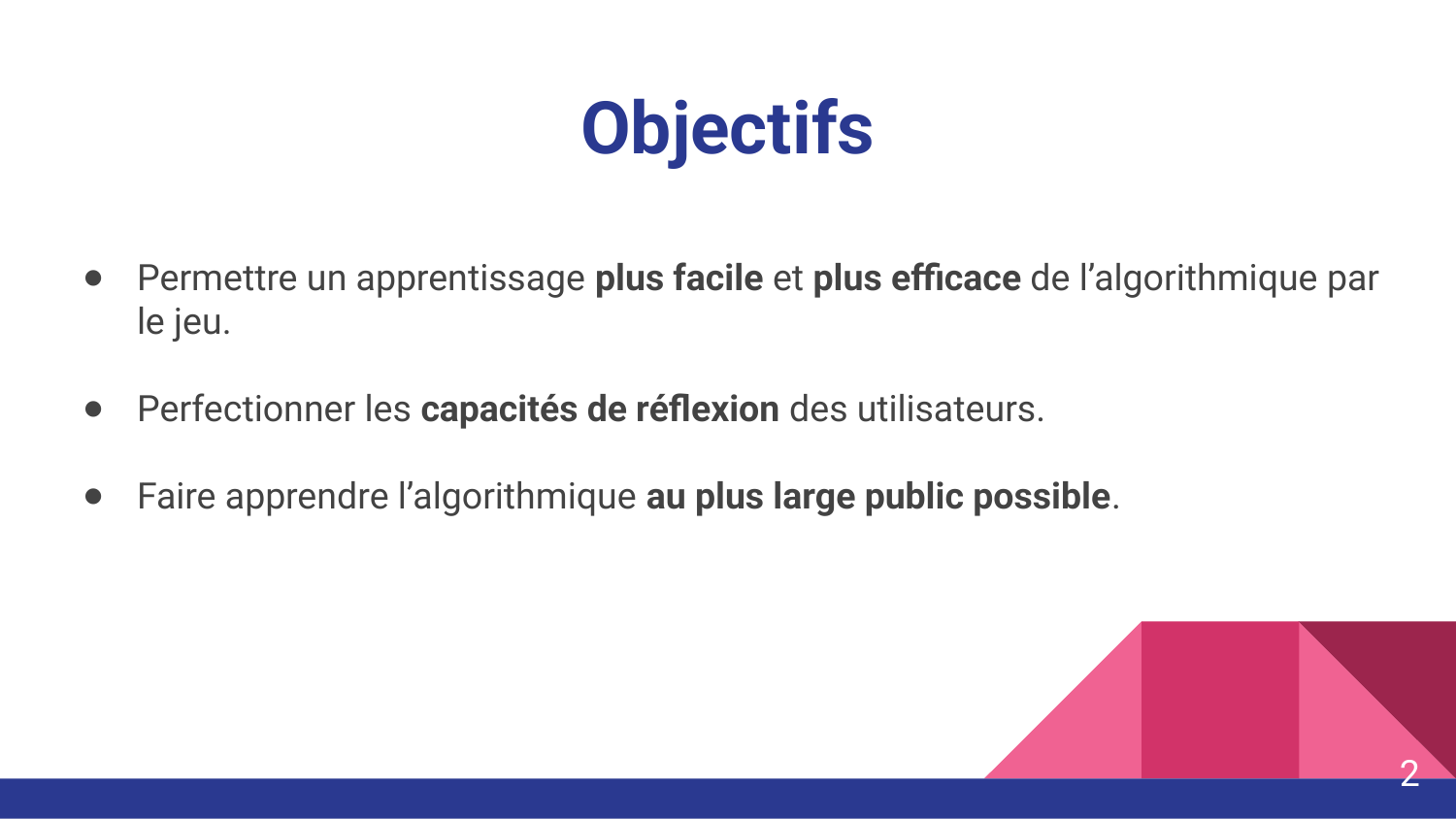

# Objectifs
Permettre un apprentissage plus facile et plus efficace de l’algorithmique par le jeu.

Perfectionner les capacités de réflexion des utilisateurs.

Faire apprendre l’algorithmique au plus large public possible.

2